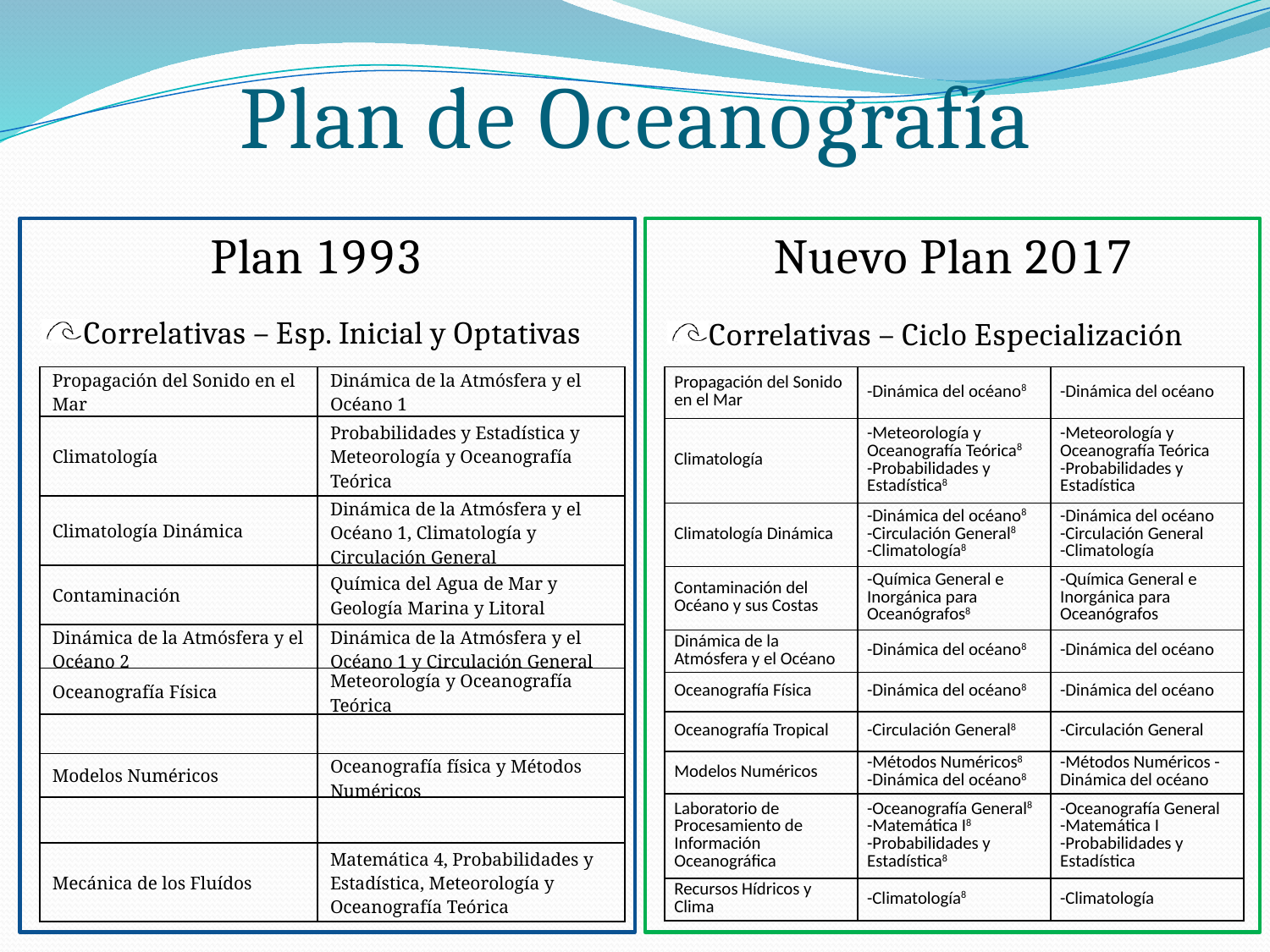

Plan de Oceanografía

Nuevo Plan 2017

Plan 1993
Correlativas – Esp. Inicial y Optativas
Correlativas – Ciclo Especialización
| Propagación del Sonido en el Mar | Dinámica de la Atmósfera y el Océano 1 |
| --- | --- |
| Climatología | Probabilidades y Estadística y Meteorología y Oceanografía Teórica |
| Climatología Dinámica | Dinámica de la Atmósfera y el Océano 1, Climatología y Circulación General |
| Contaminación | Química del Agua de Mar y Geología Marina y Litoral |
| Dinámica de la Atmósfera y el Océano 2 | Dinámica de la Atmósfera y el Océano 1 y Circulación General |
| Oceanografía Física | Meteorología y Oceanografía Teórica |
|  |  |
| Modelos Numéricos | Oceanografía física y Métodos Numéricos |
|  |  |
| Mecánica de los Fluídos | Matemática 4, Probabilidades y Estadística, Meteorología y Oceanografía Teórica |
| Propagación del Sonido en el Mar | -Dinámica del océano8 | -Dinámica del océano |
| --- | --- | --- |
| Climatología | -Meteorología y Oceanografía Teórica8 -Probabilidades y Estadística8 | -Meteorología y Oceanografía Teórica -Probabilidades y Estadística |
| Climatología Dinámica | -Dinámica del océano8 -Circulación General8 -Climatología8 | -Dinámica del océano -Circulación General -Climatología |
| Contaminación del Océano y sus Costas | -Química General e Inorgánica para Oceanógrafos8 | -Química General e Inorgánica para Oceanógrafos |
| Dinámica de la Atmósfera y el Océano | -Dinámica del océano8 | -Dinámica del océano |
| Oceanografía Física | -Dinámica del océano8 | -Dinámica del océano |
| Oceanografía Tropical | -Circulación General8 | -Circulación General |
| Modelos Numéricos | -Métodos Numéricos8 -Dinámica del océano8 | -Métodos Numéricos -Dinámica del océano |
| Laboratorio de Procesamiento de Información Oceanográfica | -Oceanografía General8 -Matemática I8 -Probabilidades y Estadística8 | -Oceanografía General -Matemática I -Probabilidades y Estadística |
| Recursos Hídricos y Clima | -Climatología8 | -Climatología |